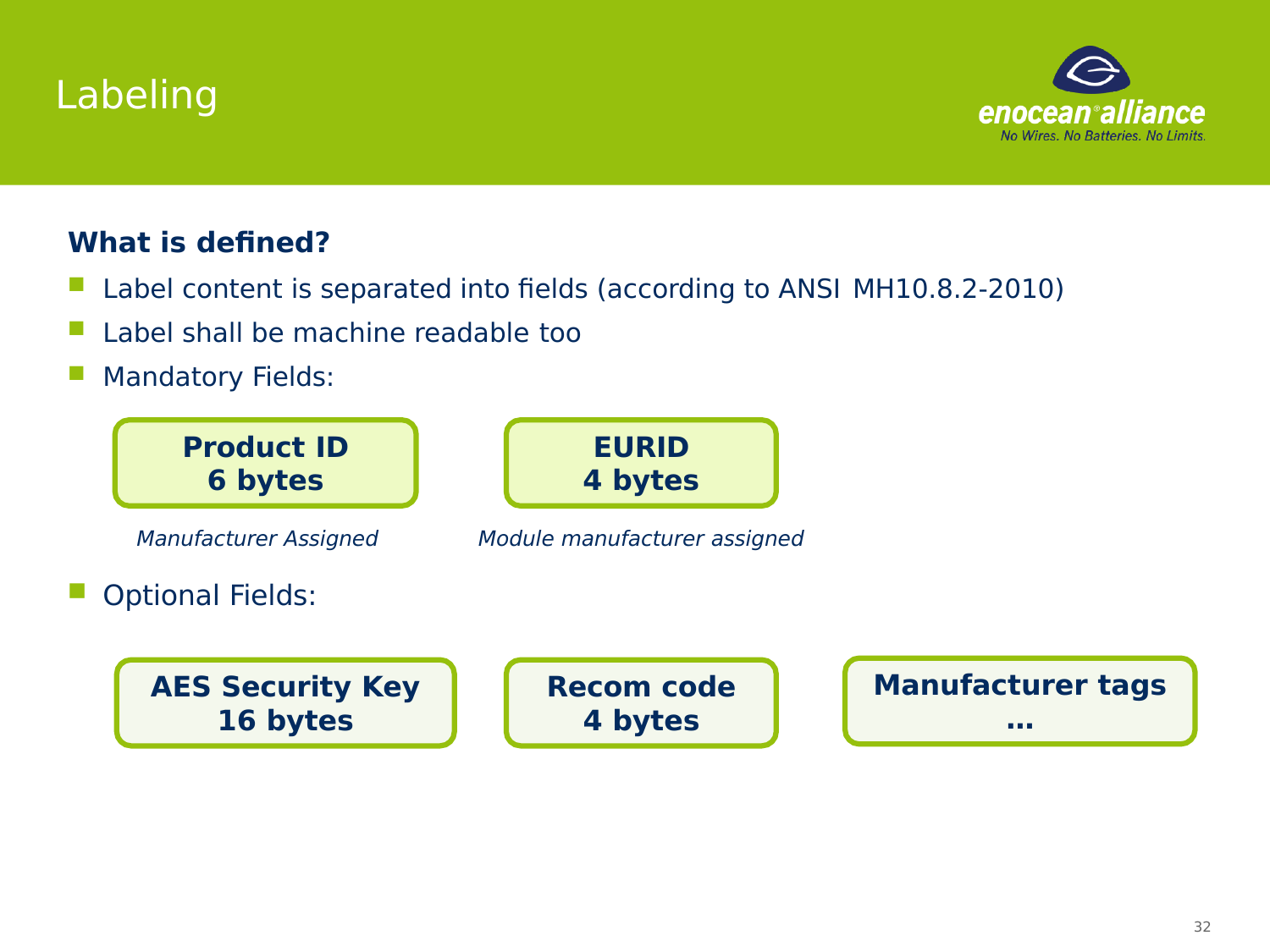

# Labeling
What is defined?
Label content is separated into fields (according to ANSI MH10.8.2-2010)
Label shall be machine readable too
Mandatory Fields:

Product ID
6 bytes
Manufacturer Assigned
EURID
4 bytes
Module manufacturer assigned
Optional Fields:

Manufacturer tags
…
AES Security Key
16 bytes
Recom code
4 bytes
32